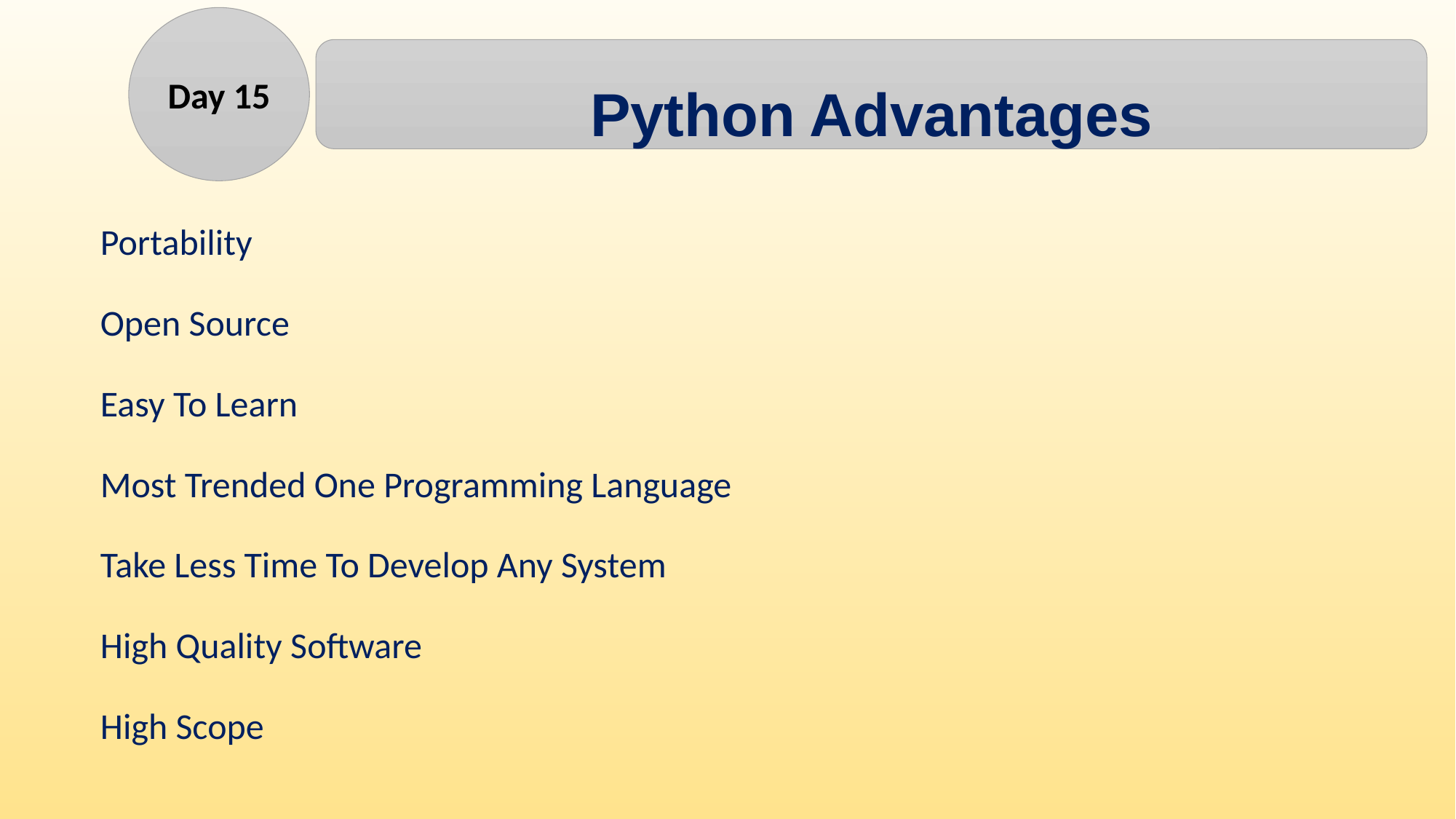

Day 15
Python Advantages
Portability
Open Source
Easy To Learn
Most Trended One Programming Language
Take Less Time To Develop Any System
High Quality Software
High Scope